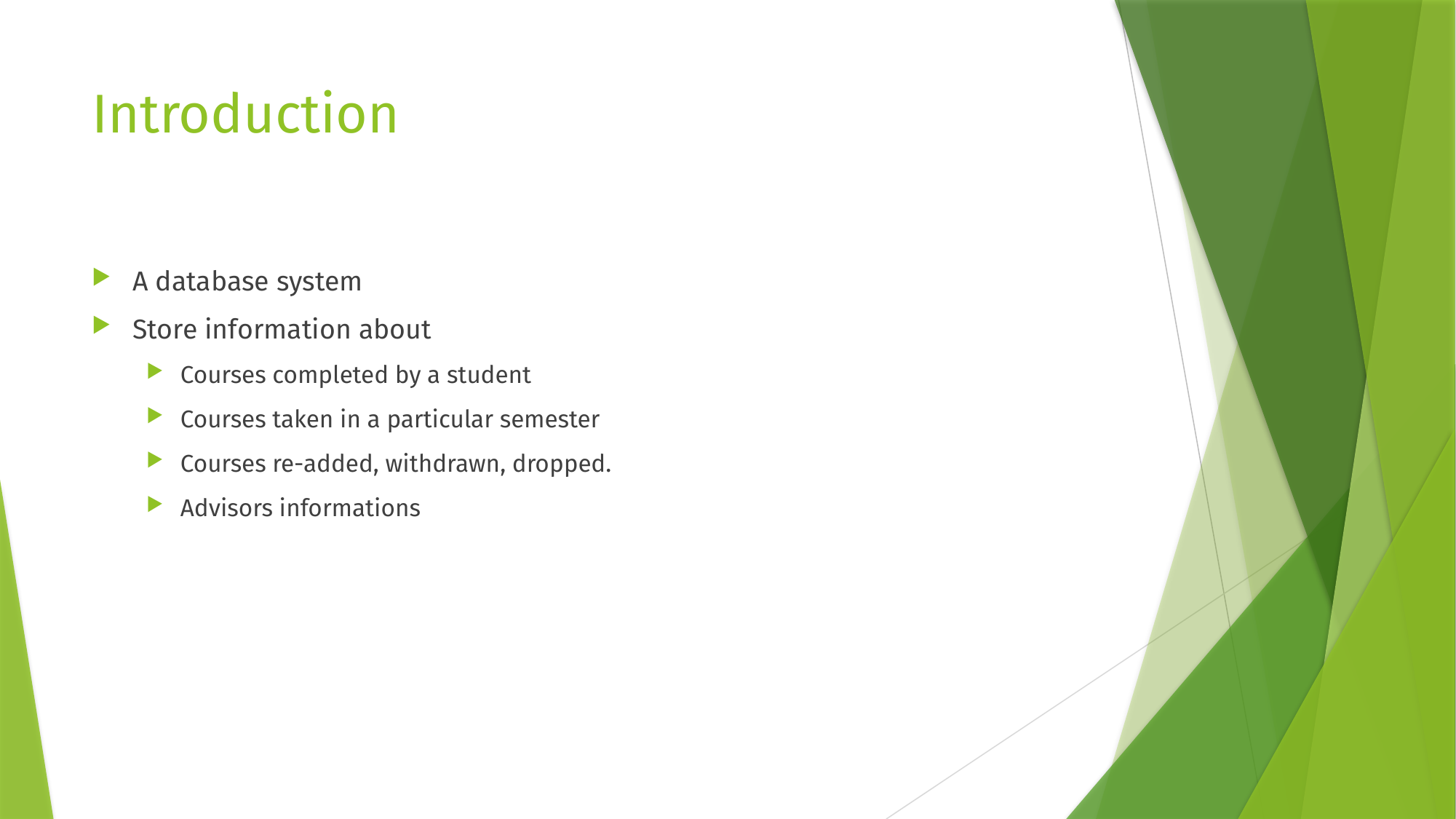

# Introduction
A database system
Store information about
Courses completed by a student
Courses taken in a particular semester
Courses re-added, withdrawn, dropped.
Advisors informations